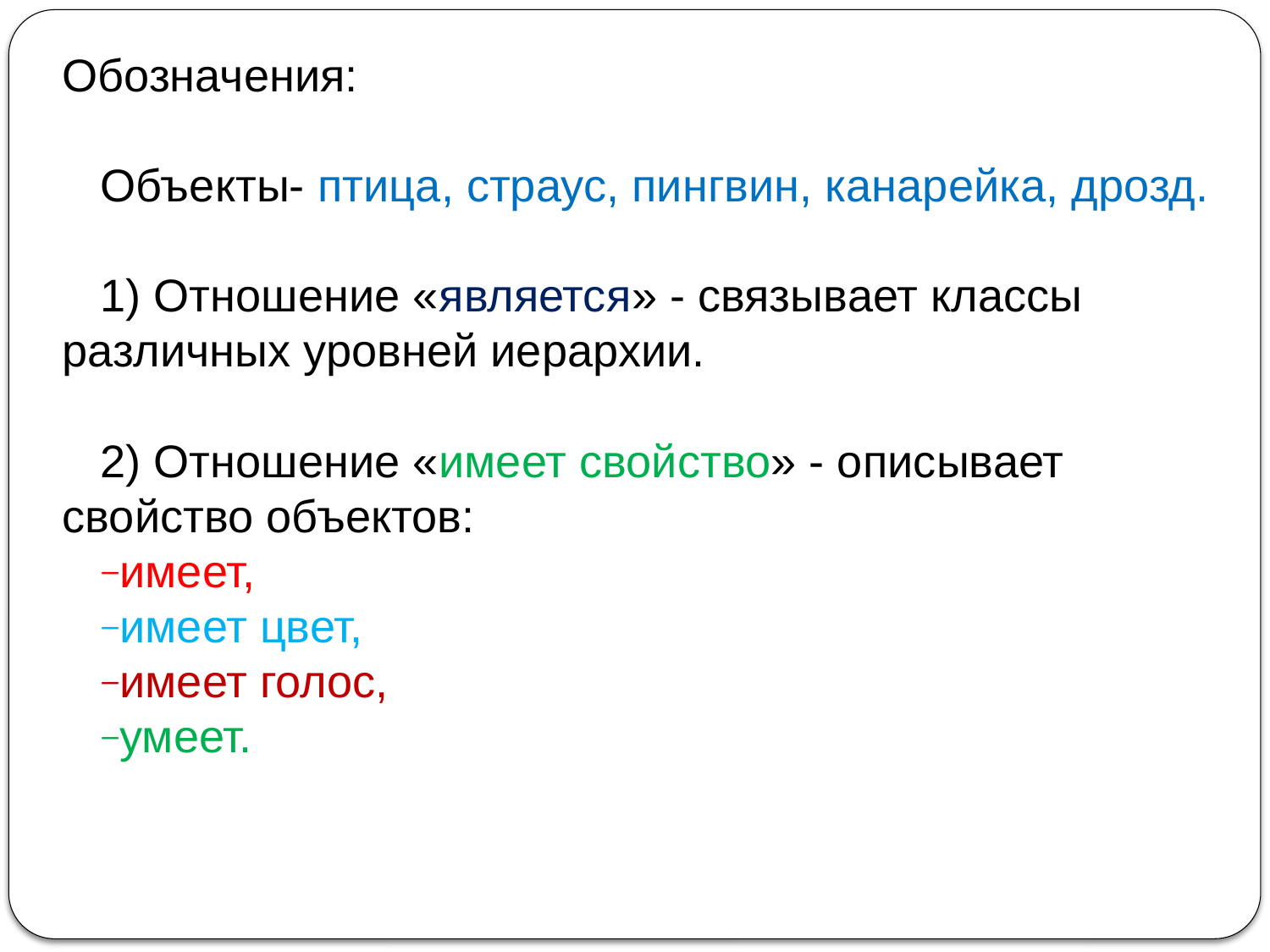

Обозначения:

Объекты- птица, страус, пингвин, канарейка, дрозд.

1) Отношение «является» - связывает классы различных уровней иерархии.

2) Отношение «имеет свойство» - описывает свойство объектов:
имеет,
имеет цвет,
имеет голос,
умеет.